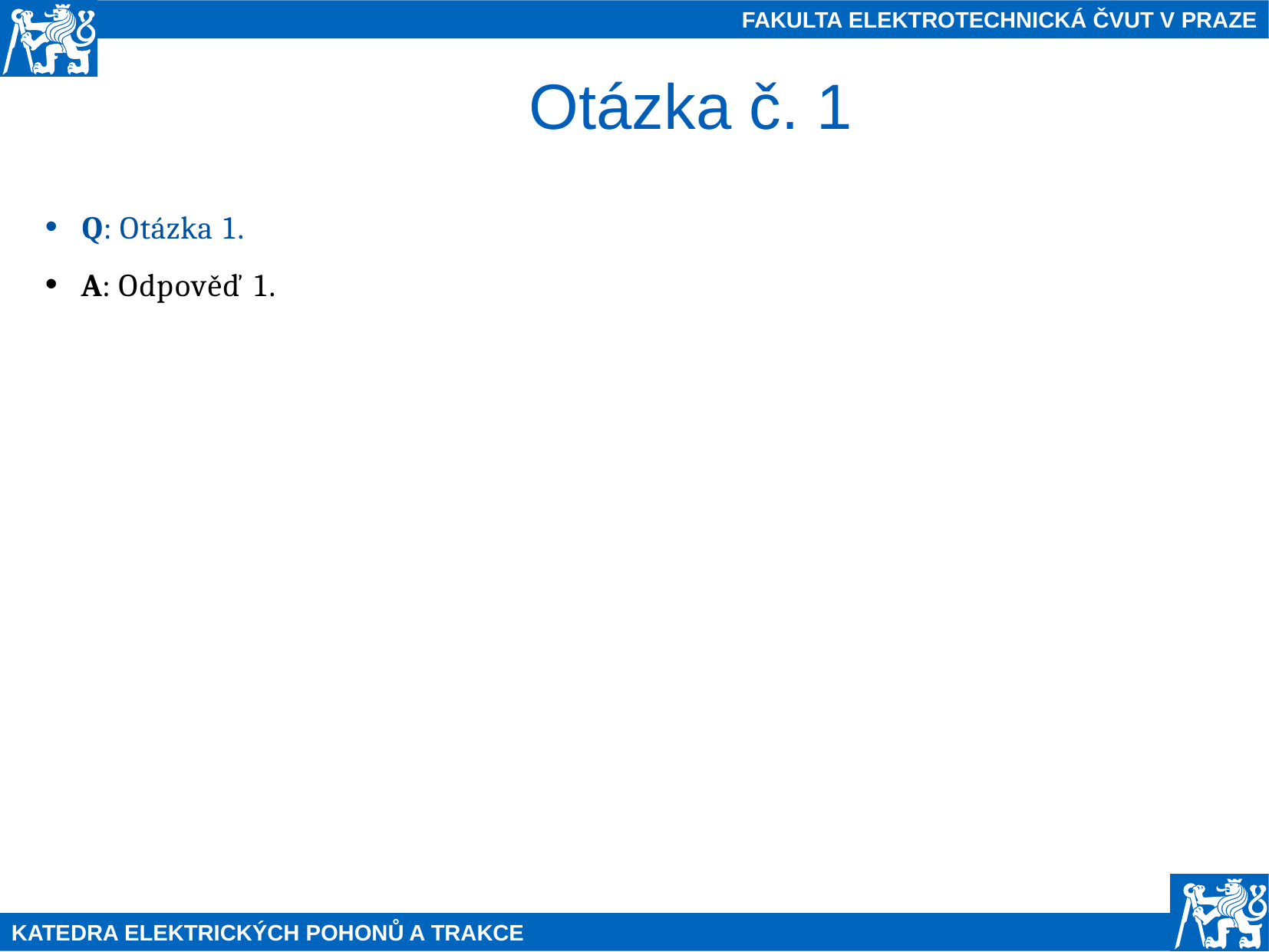

# Otázka č. 1
Q: Otázka 1.
A: Odpověď 1.